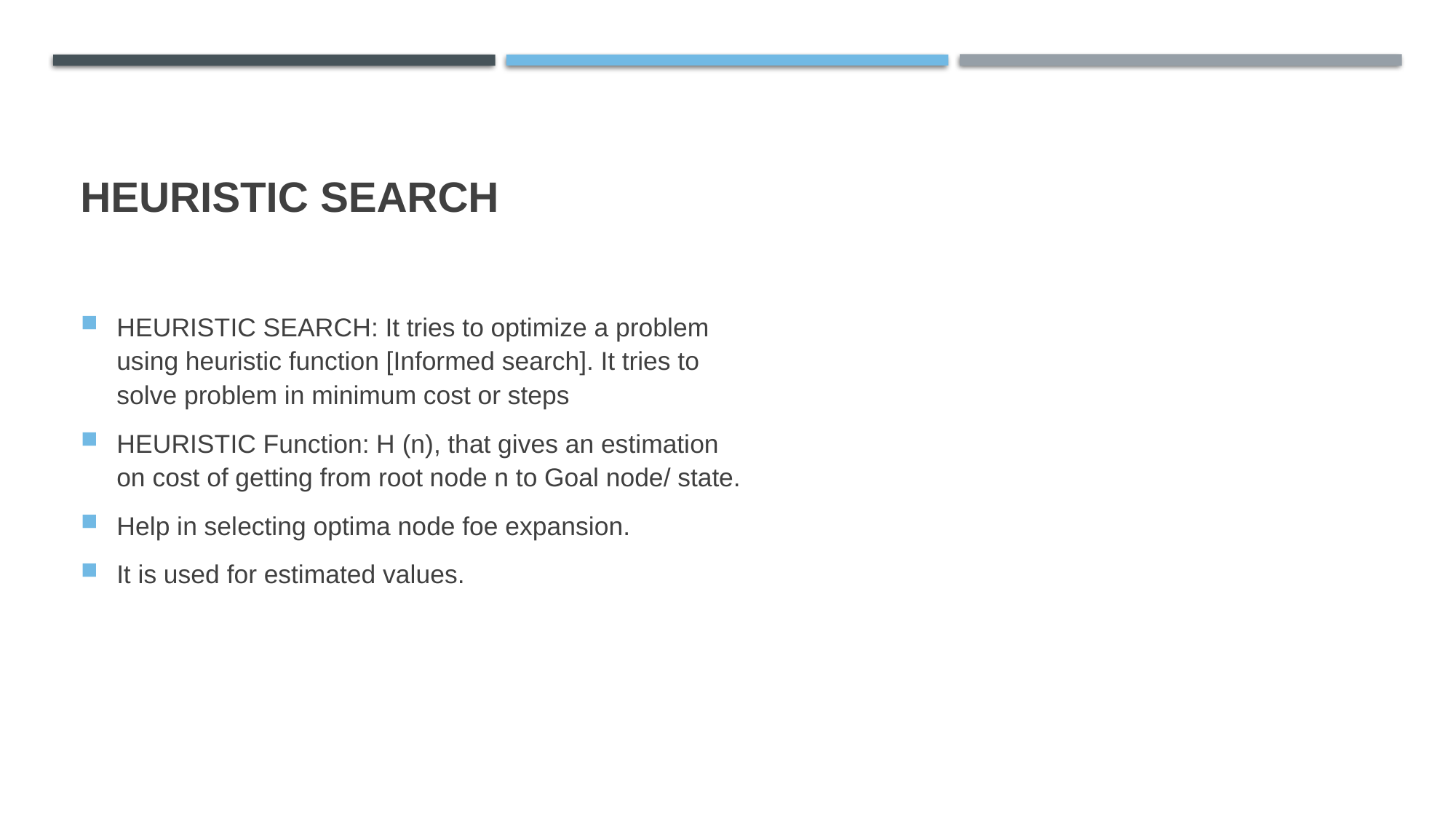

# HEURISTIC SEARCH
HEURISTIC SEARCH: It tries to optimize a problem using heuristic function [Informed search]. It tries to solve problem in minimum cost or steps
HEURISTIC Function: H (n), that gives an estimation on cost of getting from root node n to Goal node/ state.
Help in selecting optima node foe expansion.
It is used for estimated values.